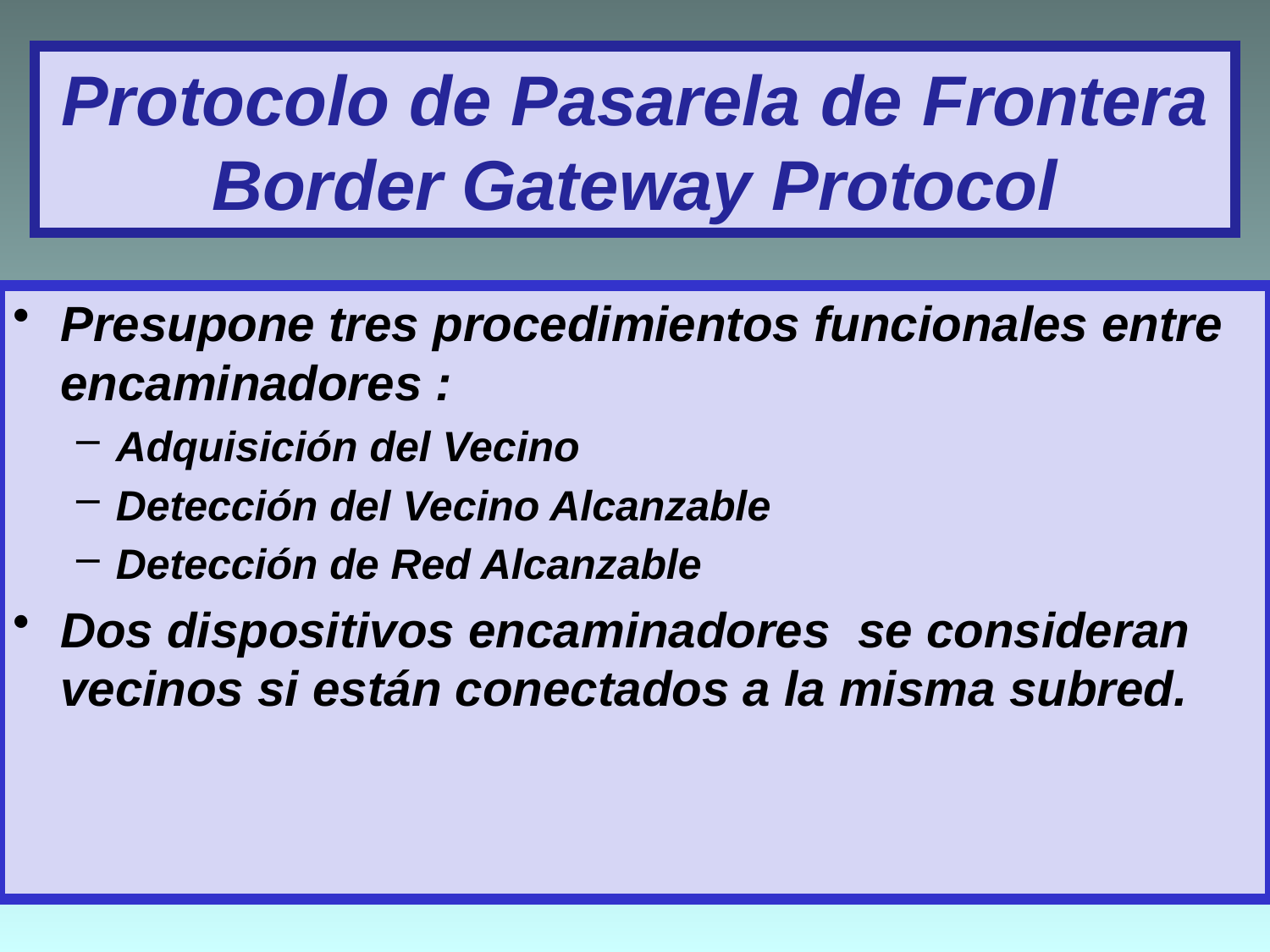

# Protocolo de Pasarela de Frontera Border Gateway Protocol
Presupone tres procedimientos funcionales entre encaminadores :
Adquisición del Vecino
Detección del Vecino Alcanzable
Detección de Red Alcanzable
Dos dispositivos encaminadores  se consideran vecinos si están conectados a la misma subred.